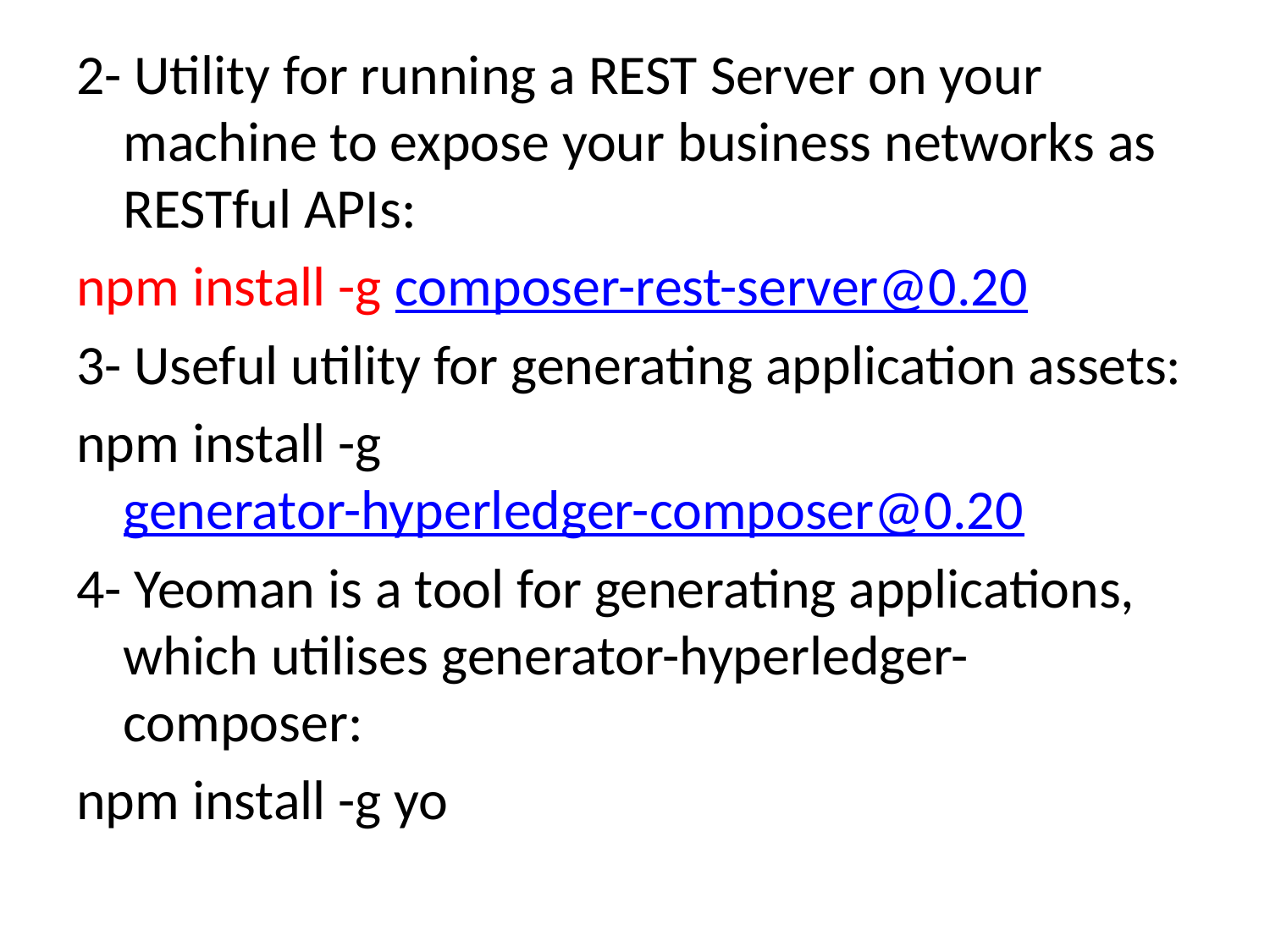

2- Utility for running a REST Server on your machine to expose your business networks as RESTful APIs:
npm install -g composer-rest-server@0.20
3- Useful utility for generating application assets:
npm install -g generator-hyperledger-composer@0.20
4- Yeoman is a tool for generating applications, which utilises generator-hyperledger-composer:
npm install -g yo